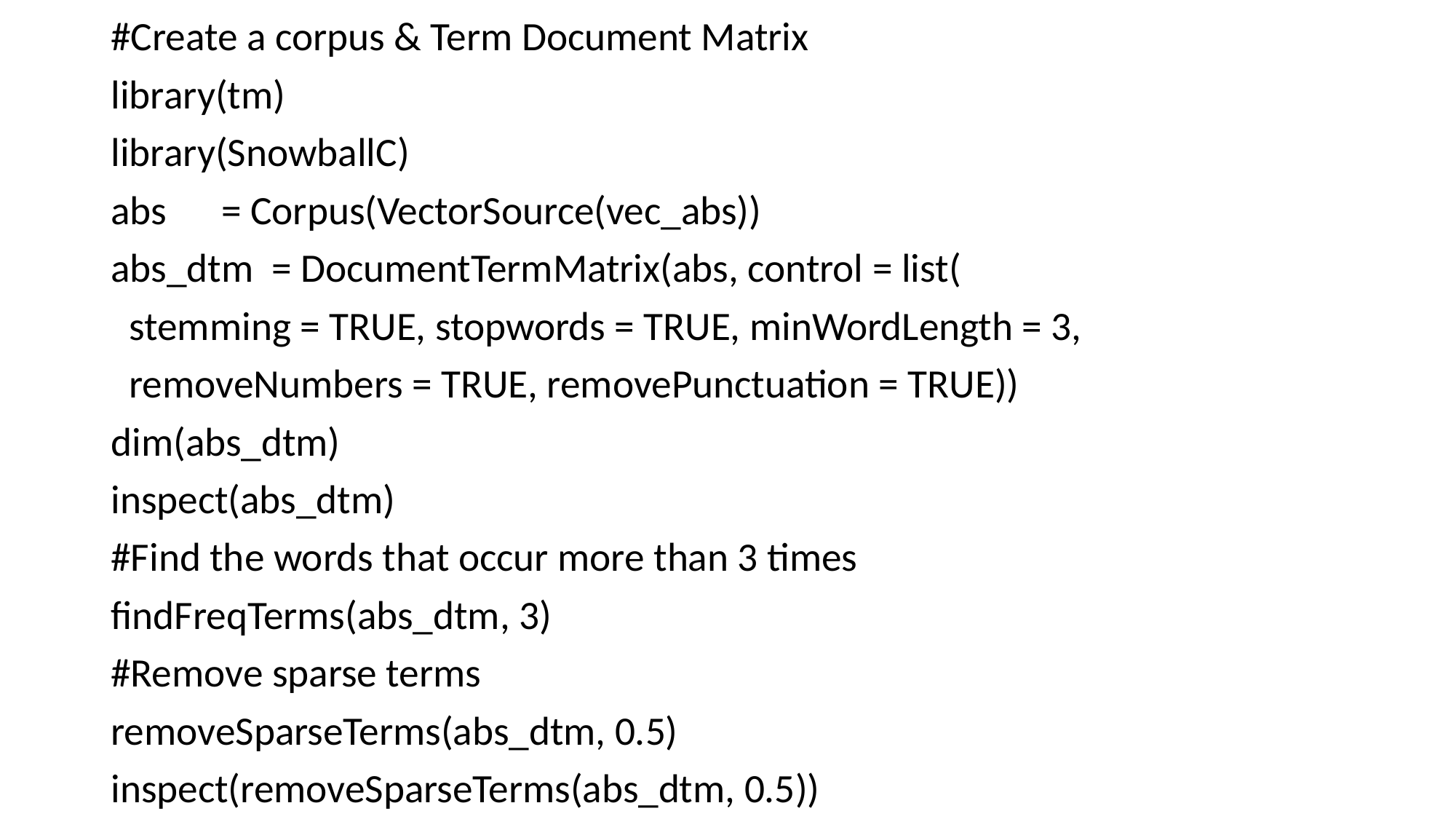

#Create a corpus & Term Document Matrix
library(tm)
library(SnowballC)
abs      = Corpus(VectorSource(vec_abs))
abs_dtm  = DocumentTermMatrix(abs, control = list(
  stemming = TRUE, stopwords = TRUE, minWordLength = 3,
  removeNumbers = TRUE, removePunctuation = TRUE))
dim(abs_dtm)
inspect(abs_dtm)
#Find the words that occur more than 3 times
findFreqTerms(abs_dtm, 3)
#Remove sparse terms
removeSparseTerms(abs_dtm, 0.5)
inspect(removeSparseTerms(abs_dtm, 0.5))